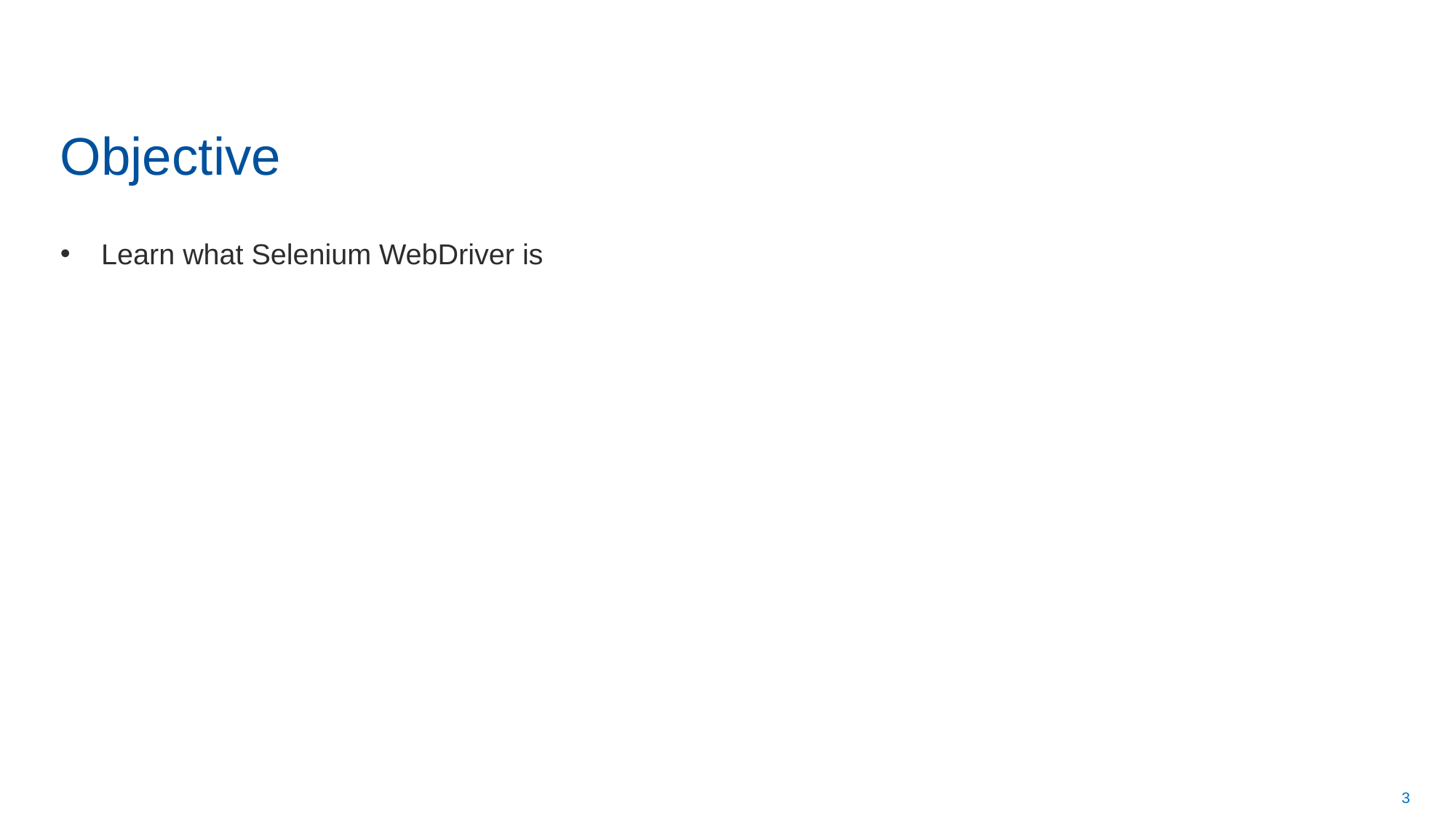

# Objective
Learn what Selenium WebDriver is